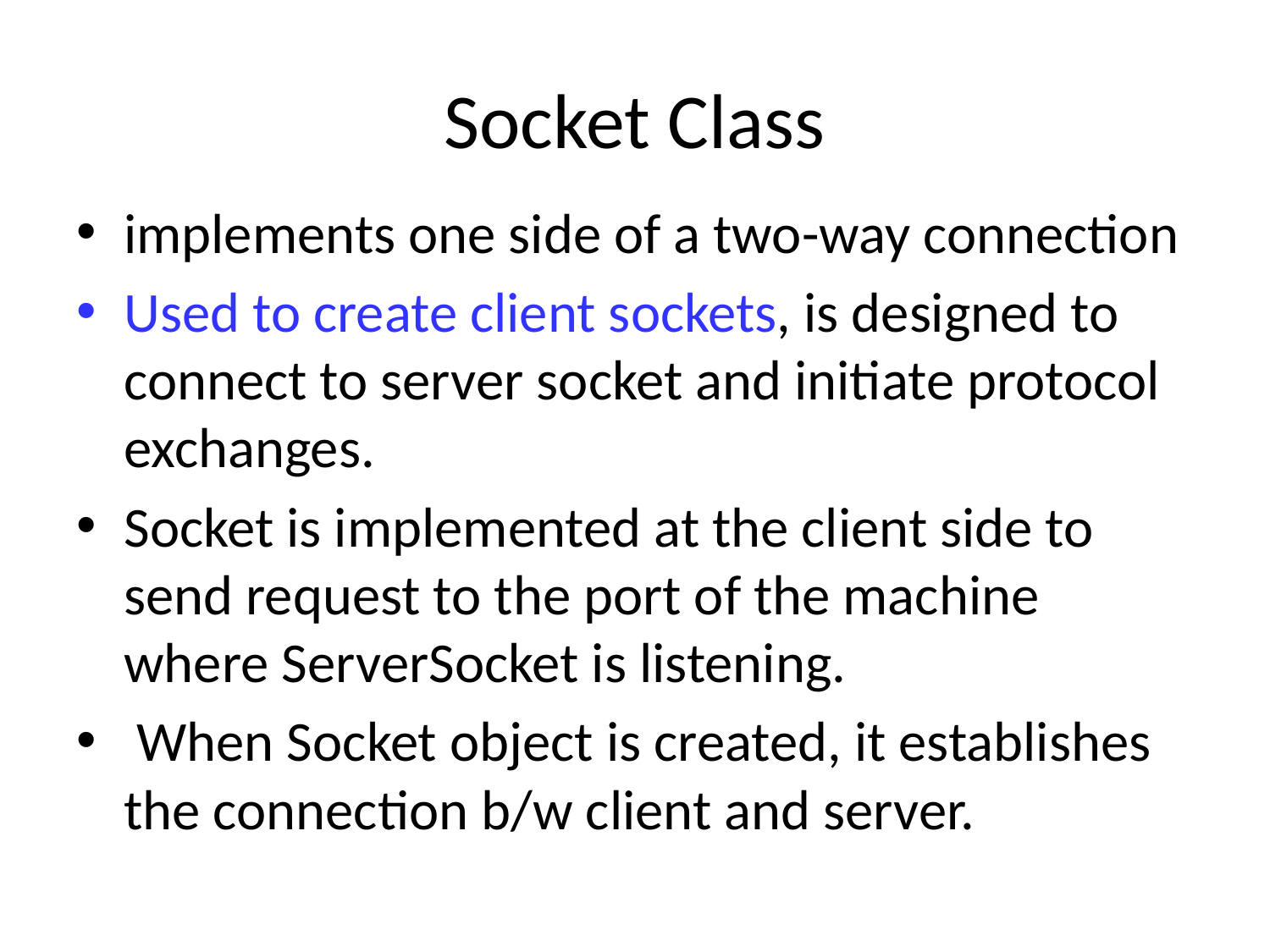

# Socket Class
implements one side of a two-way connection
Used to create client sockets, is designed to connect to server socket and initiate protocol exchanges.
Socket is implemented at the client side to send request to the port of the machine where ServerSocket is listening.
 When Socket object is created, it establishes the connection b/w client and server.